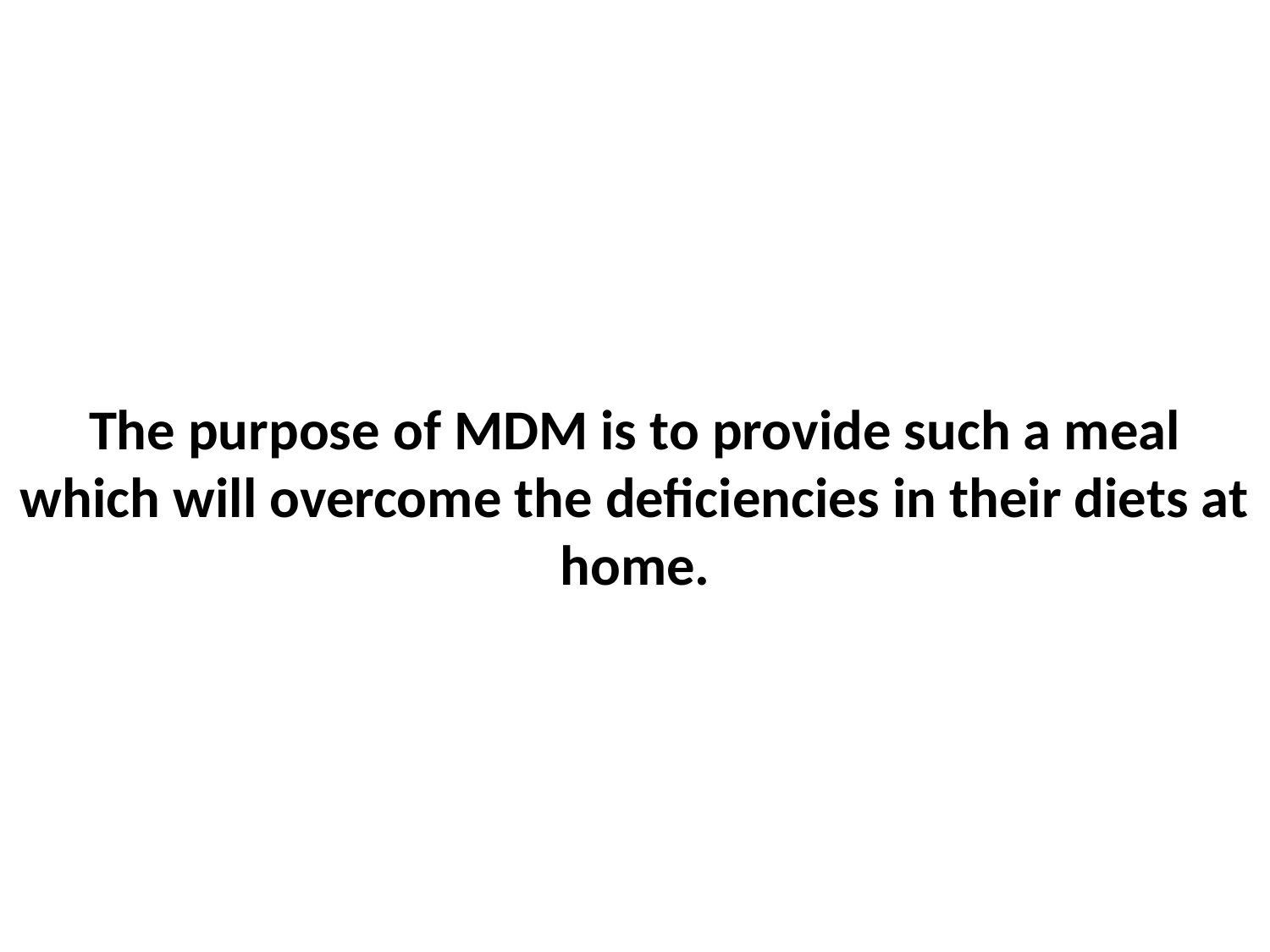

The purpose of MDM is to provide such a meal which will overcome the deficiencies in their diets at home.